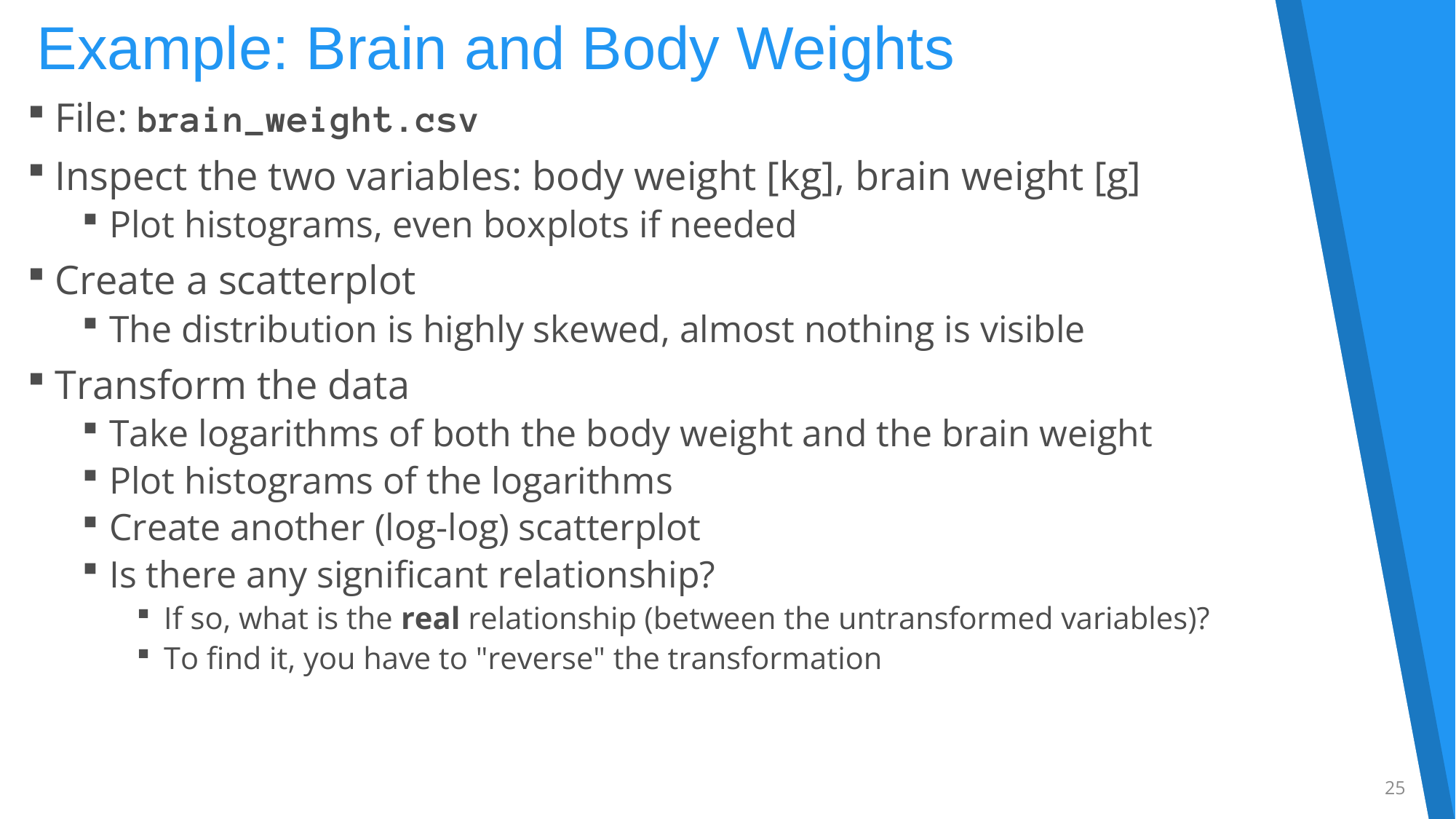

# Example: Brain and Body Weights
File: brain_weight.csv
Inspect the two variables: body weight [kg], brain weight [g]
Plot histograms, even boxplots if needed
Create a scatterplot
The distribution is highly skewed, almost nothing is visible
Transform the data
Take logarithms of both the body weight and the brain weight
Plot histograms of the logarithms
Create another (log-log) scatterplot
Is there any significant relationship?
If so, what is the real relationship (between the untransformed variables)?
To find it, you have to "reverse" the transformation
25